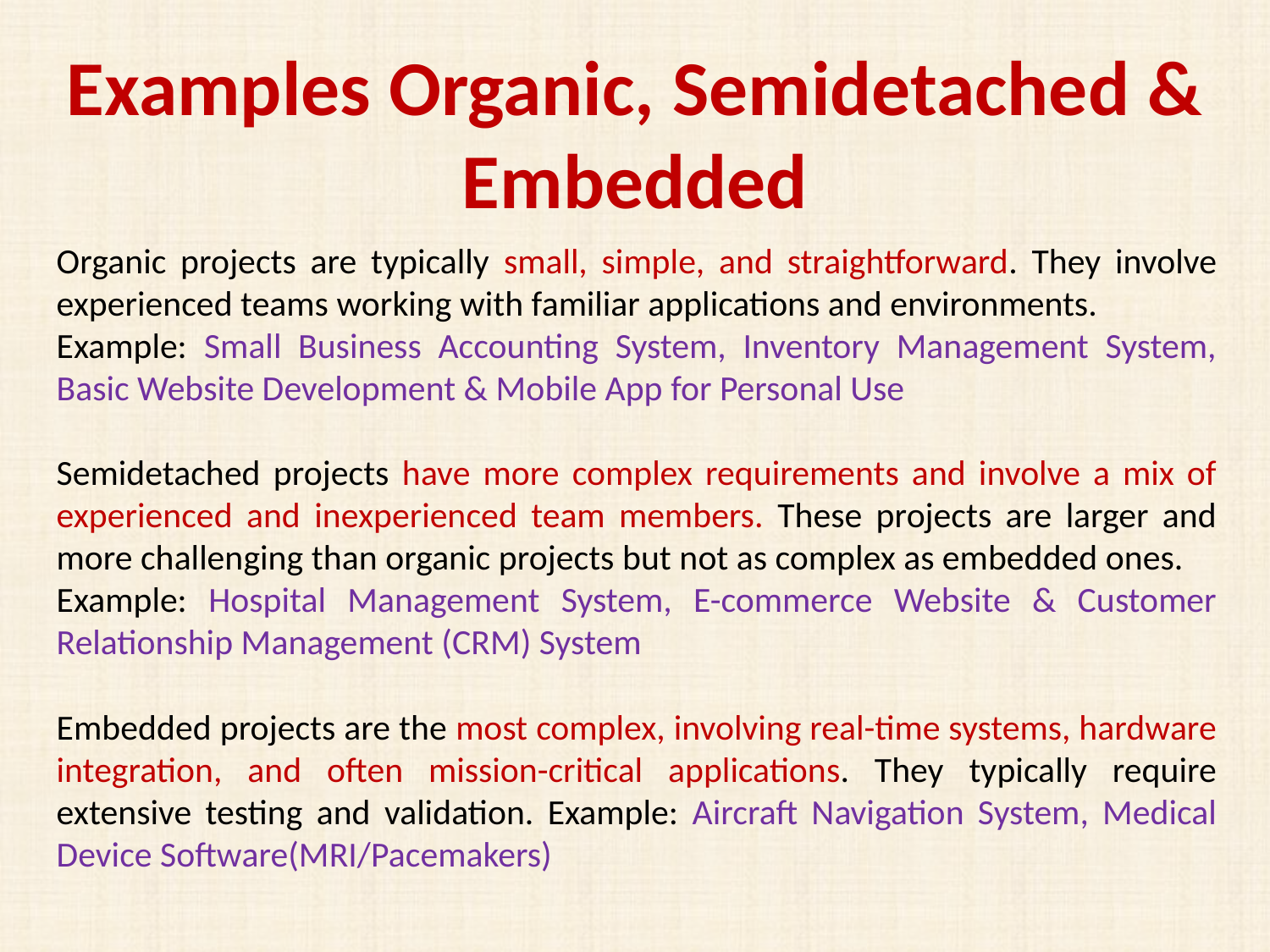

Examples Organic, Semidetached & Embedded
Organic projects are typically small, simple, and straightforward. They involve experienced teams working with familiar applications and environments.
Example: Small Business Accounting System, Inventory Management System, Basic Website Development & Mobile App for Personal Use

Semidetached projects have more complex requirements and involve a mix of experienced and inexperienced team members. These projects are larger and more challenging than organic projects but not as complex as embedded ones.
Example: Hospital Management System, E-commerce Website & Customer Relationship Management (CRM) System

Embedded projects are the most complex, involving real-time systems, hardware integration, and often mission-critical applications. They typically require extensive testing and validation. Example: Aircraft Navigation System, Medical Device Software(MRI/Pacemakers)